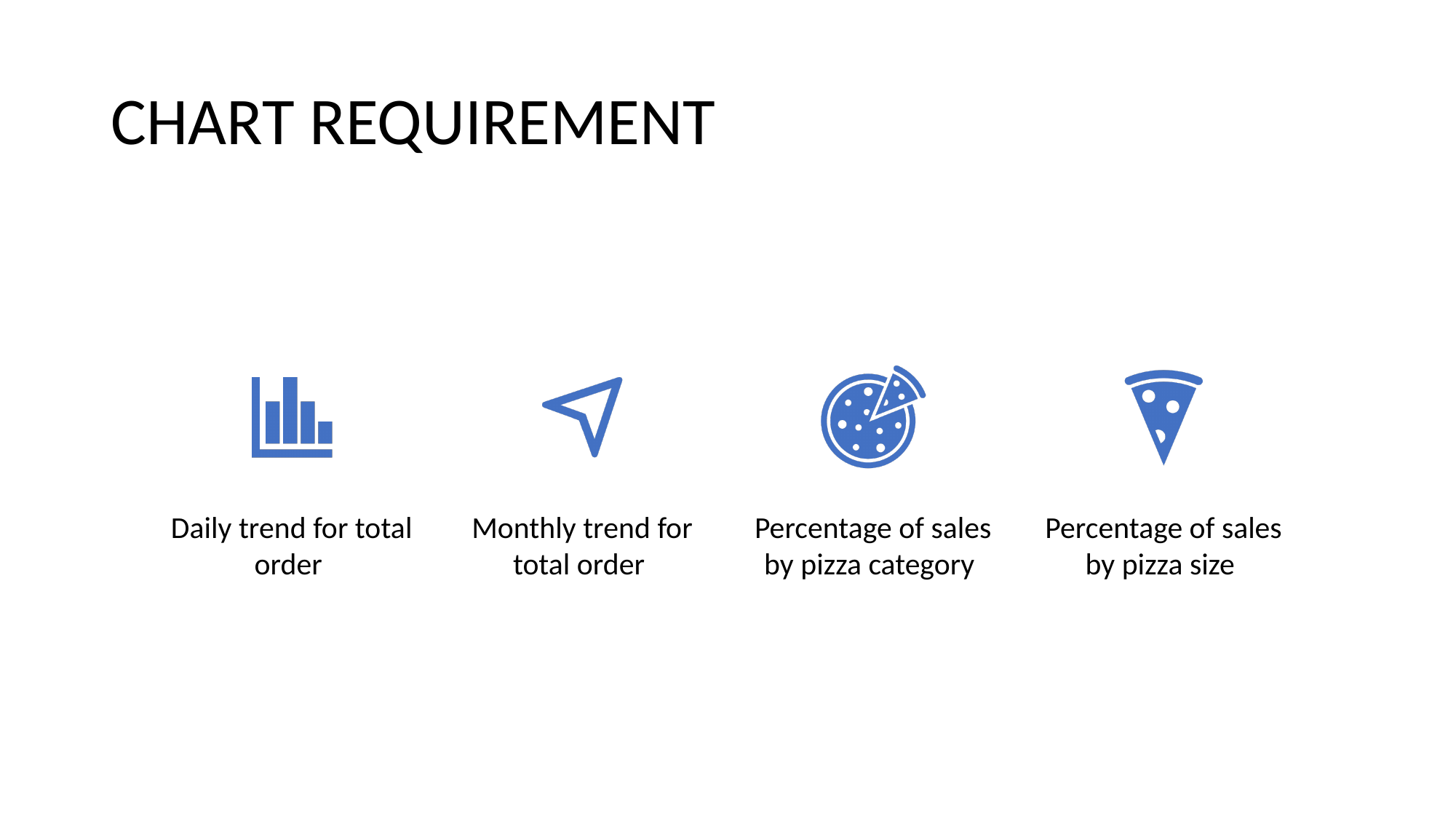

# CHART REQUIREMENT
Daily trend for total order
Monthly trend for total order
Percentage of sales by pizza category
Percentage of sales by pizza size